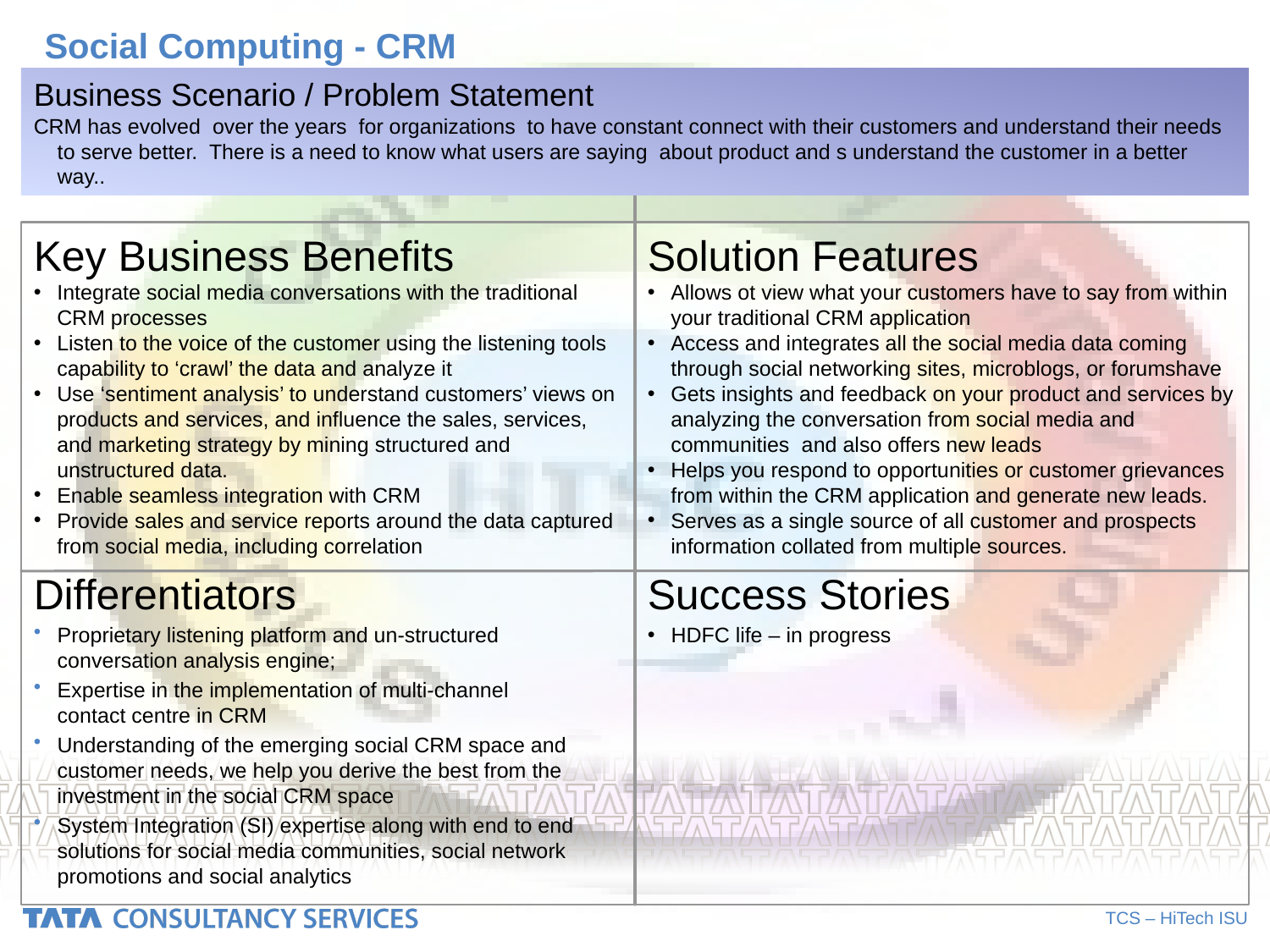

# Social Computing - CRM
Business Scenario / Problem Statement
CRM has evolved  over the years  for organizations  to have constant connect with their customers and understand their needs to serve better.  There is a need to know what users are saying  about product and s understand the customer in a better way..

Key Business Benefits
Integrate social media conversations with the traditional CRM processes
Listen to the voice of the customer using the listening tools capability to ‘crawl’ the data and analyze it
Use ‘sentiment analysis’ to understand customers’ views on products and services, and influence the sales, services, and marketing strategy by mining structured and unstructured data.
Enable seamless integration with CRM
Provide sales and service reports around the data captured from social media, including correlation
Solution Features
Allows ot view what your customers have to say from within your traditional CRM application
Access and integrates all the social media data coming through social networking sites, microblogs, or forumshave
Gets insights and feedback on your product and services by analyzing the conversation from social media and communities  and also offers new leads
Helps you respond to opportunities or customer grievances from within the CRM application and generate new leads.
Serves as a single source of all customer and prospects information collated from multiple sources.
Differentiators
Proprietary listening platform and un-structured conversation analysis engine;
Expertise in the implementation of multi-channel contact centre in CRM
Understanding of the emerging social CRM space and customer needs, we help you derive the best from the investment in the social CRM space
System Integration (SI) expertise along with end to end solutions for social media communities, social network promotions and social analytics
Success Stories
HDFC life – in progress